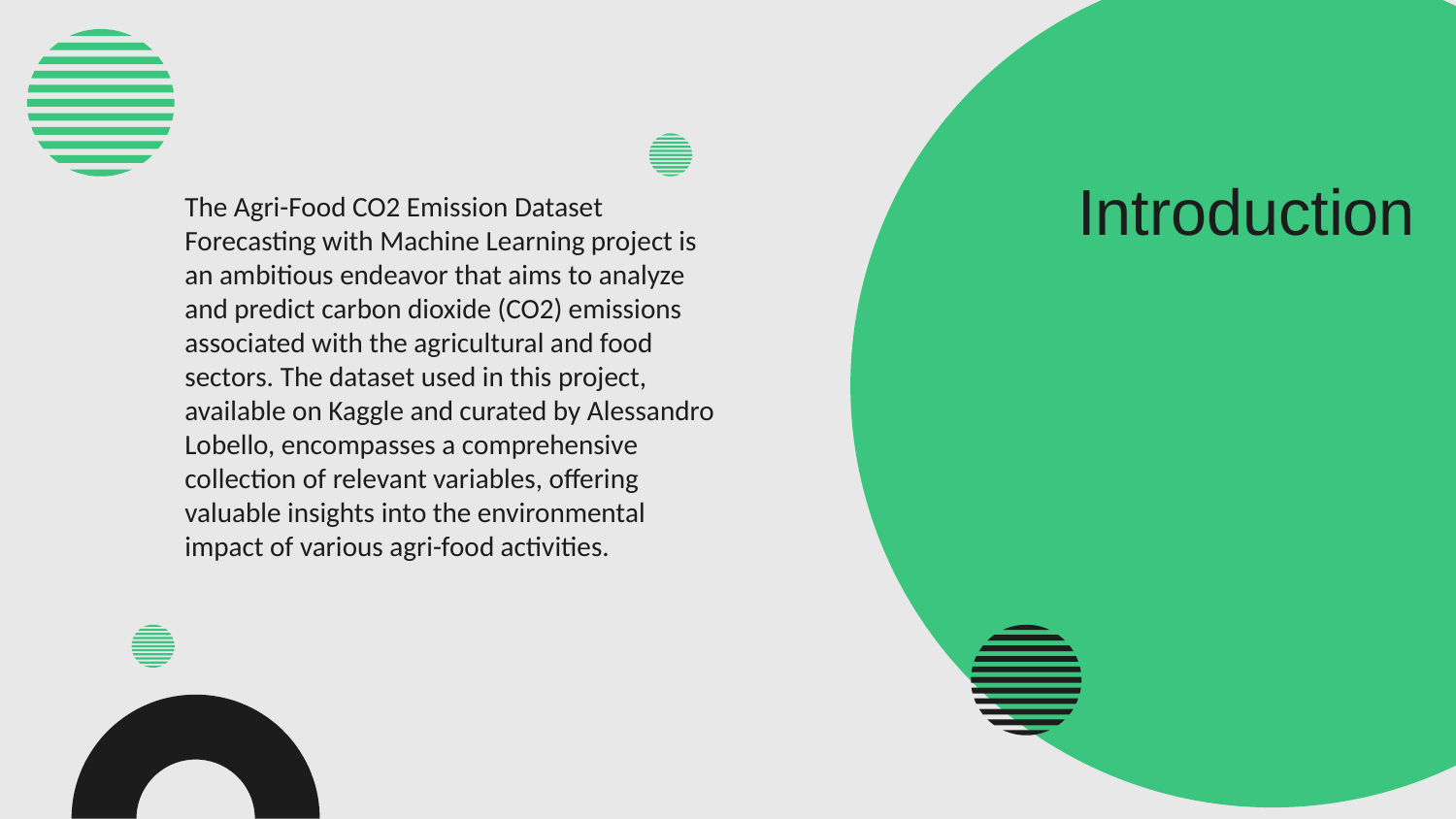

# Introduction
The Agri-Food CO2 Emission Dataset Forecasting with Machine Learning project is an ambitious endeavor that aims to analyze and predict carbon dioxide (CO2) emissions associated with the agricultural and food sectors. The dataset used in this project, available on Kaggle and curated by Alessandro Lobello, encompasses a comprehensive collection of relevant variables, offering valuable insights into the environmental impact of various agri-food activities.